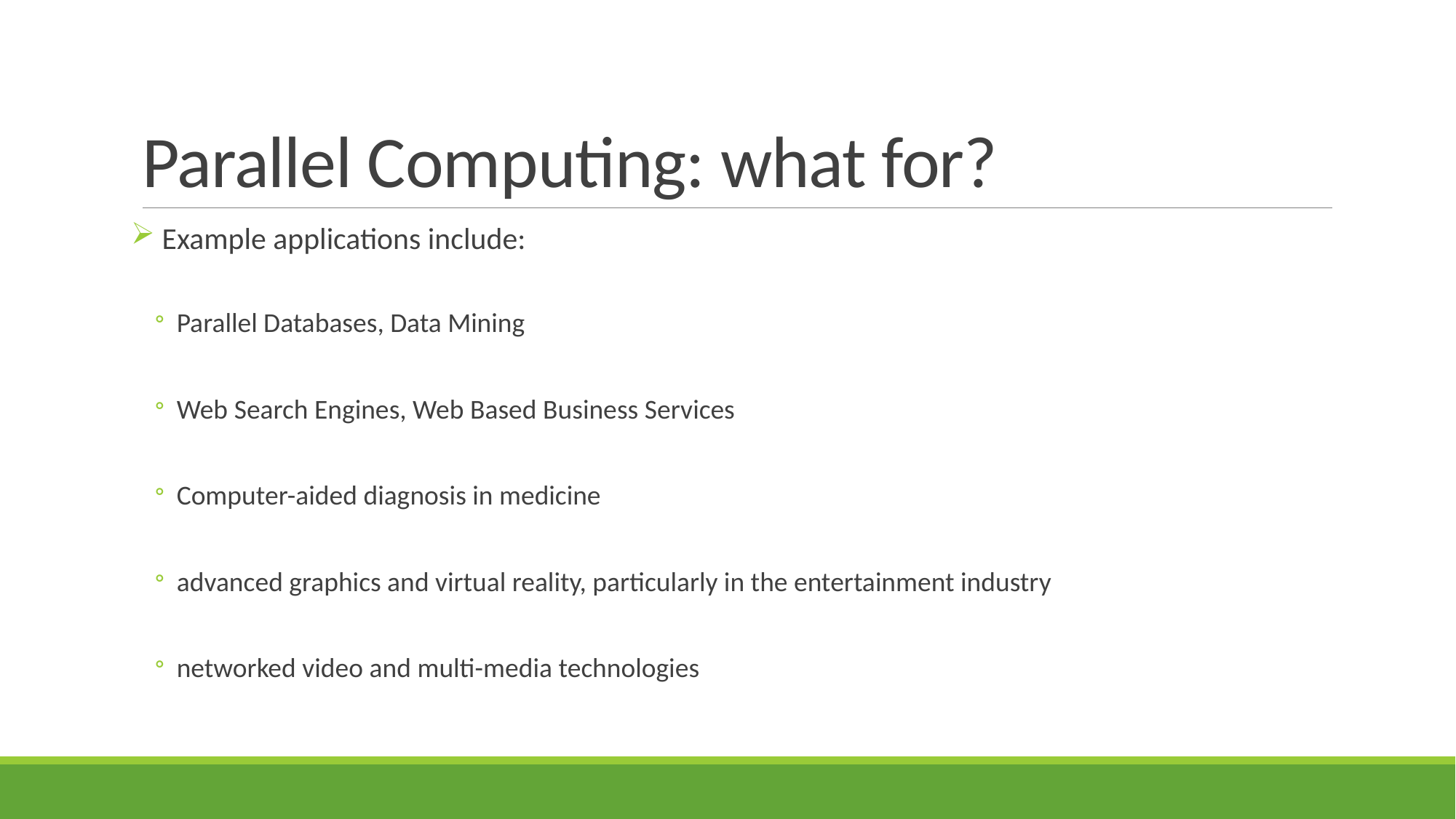

# Parallel Computing: what for?
 Example applications include:

Parallel Databases, Data Mining

Web Search Engines, Web Based Business Services

Computer-aided diagnosis in medicine

advanced graphics and virtual reality, particularly in the entertainment industry

networked video and multi-media technologies